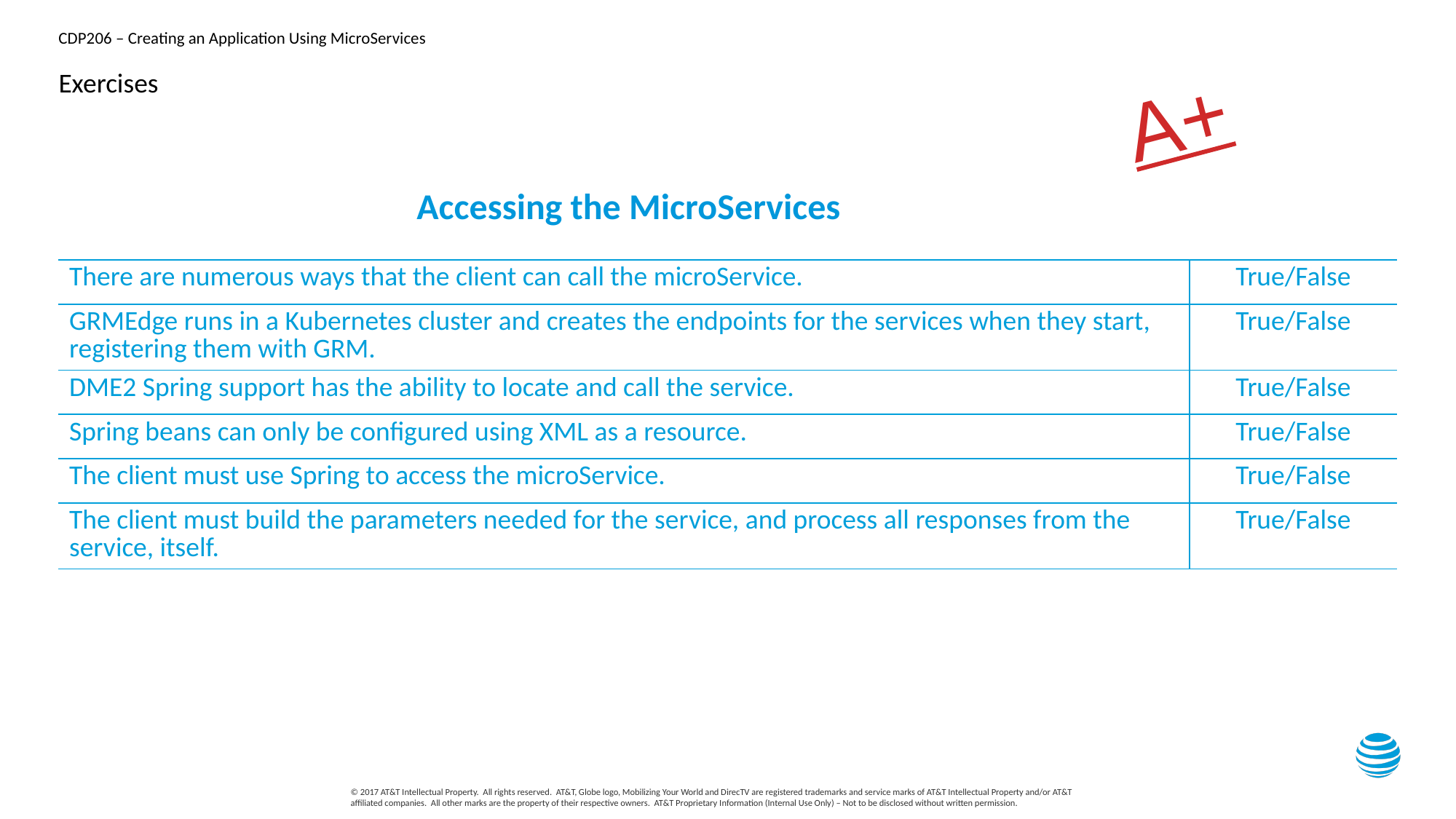

# Exercises
A+
Accessing the MicroServices
| There are numerous ways that the client can call the microService. | True/False |
| --- | --- |
| GRMEdge runs in a Kubernetes cluster and creates the endpoints for the services when they start, registering them with GRM. | True/False |
| DME2 Spring support has the ability to locate and call the service. | True/False |
| Spring beans can only be configured using XML as a resource. | True/False |
| The client must use Spring to access the microService. | True/False |
| The client must build the parameters needed for the service, and process all responses from the service, itself. | True/False |